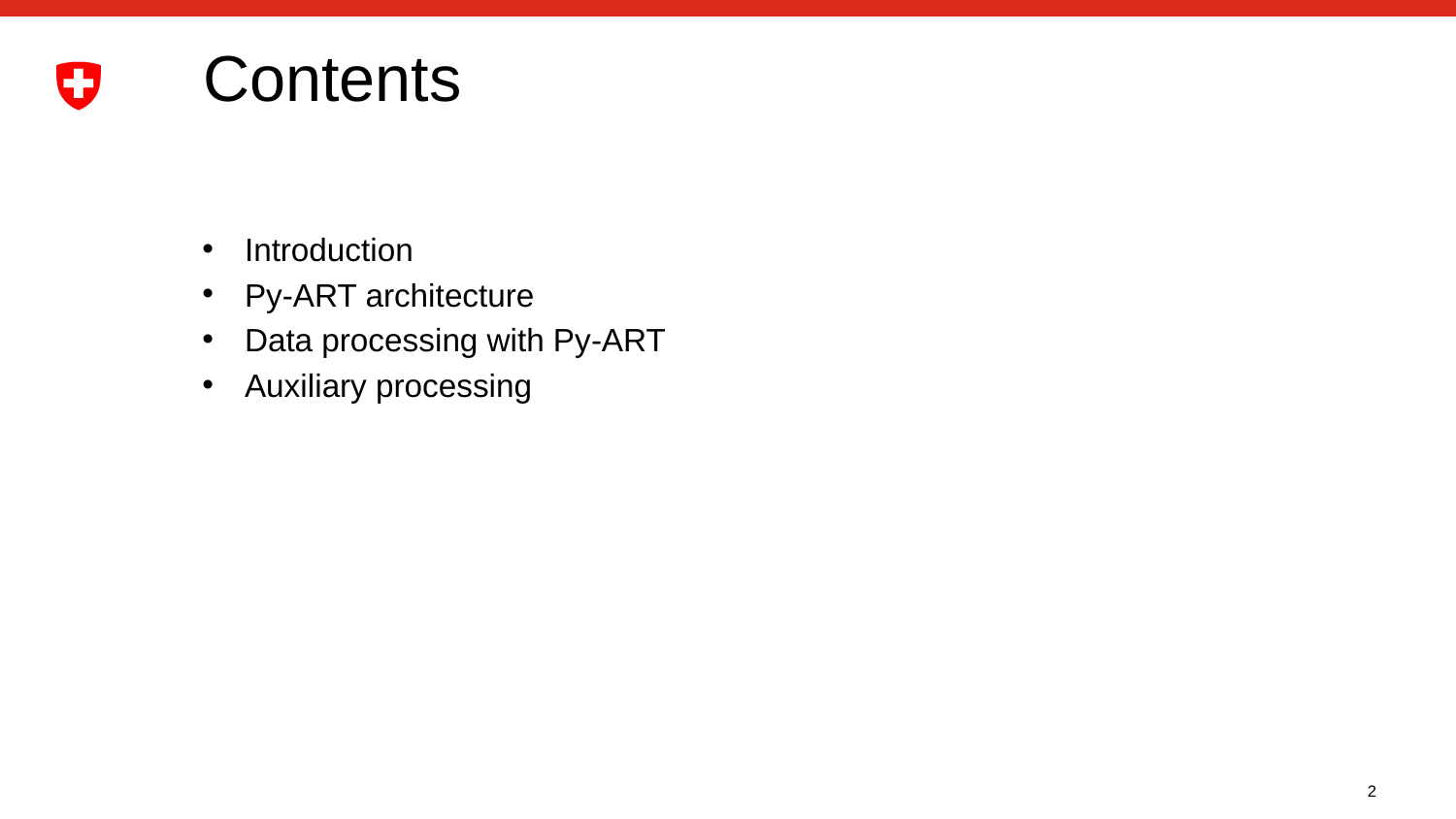

# Contents
Introduction
Py-ART architecture
Data processing with Py-ART
Auxiliary processing